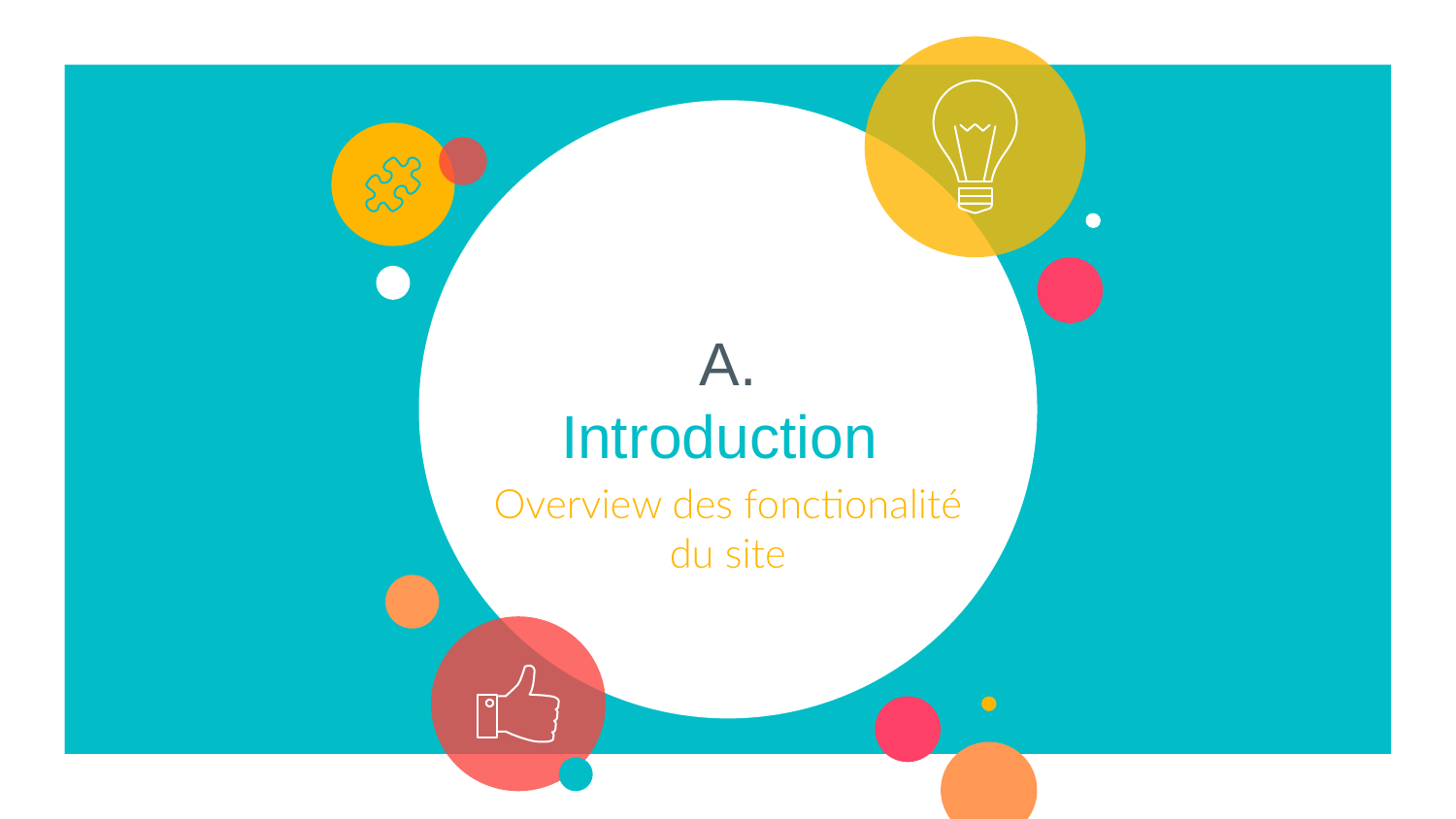

# A.
Introduction
Overview des fonctionalité du site